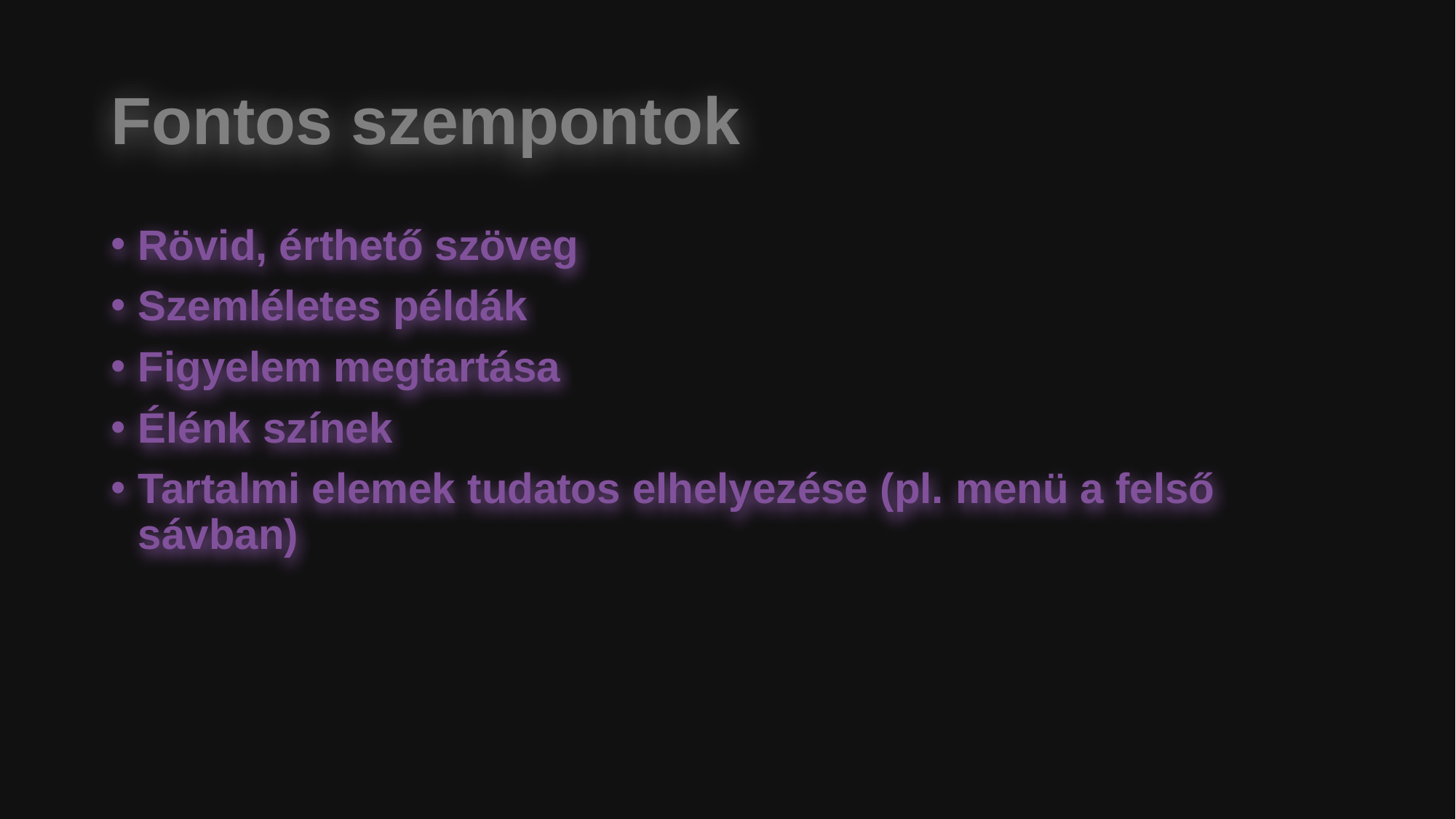

# Fontos szempontok
Rövid, érthető szöveg
Szemléletes példák
Figyelem megtartása
Élénk színek
Tartalmi elemek tudatos elhelyezése (pl. menü a felső sávban)